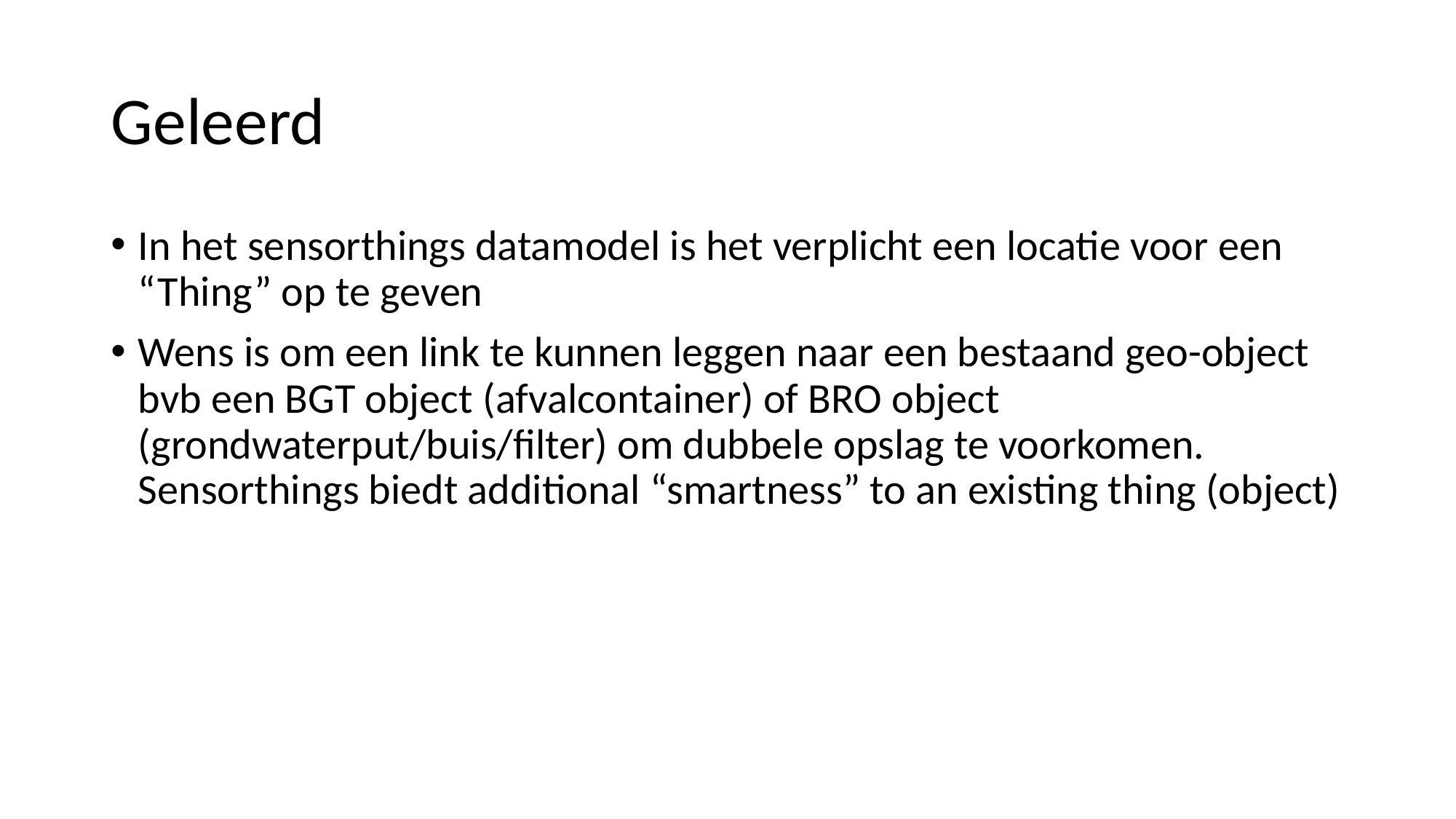

# Geleerd
In het sensorthings datamodel is het verplicht een locatie voor een “Thing” op te geven
Wens is om een link te kunnen leggen naar een bestaand geo-object bvb een BGT object (afvalcontainer) of BRO object (grondwaterput/buis/filter) om dubbele opslag te voorkomen. Sensorthings biedt additional “smartness” to an existing thing (object)